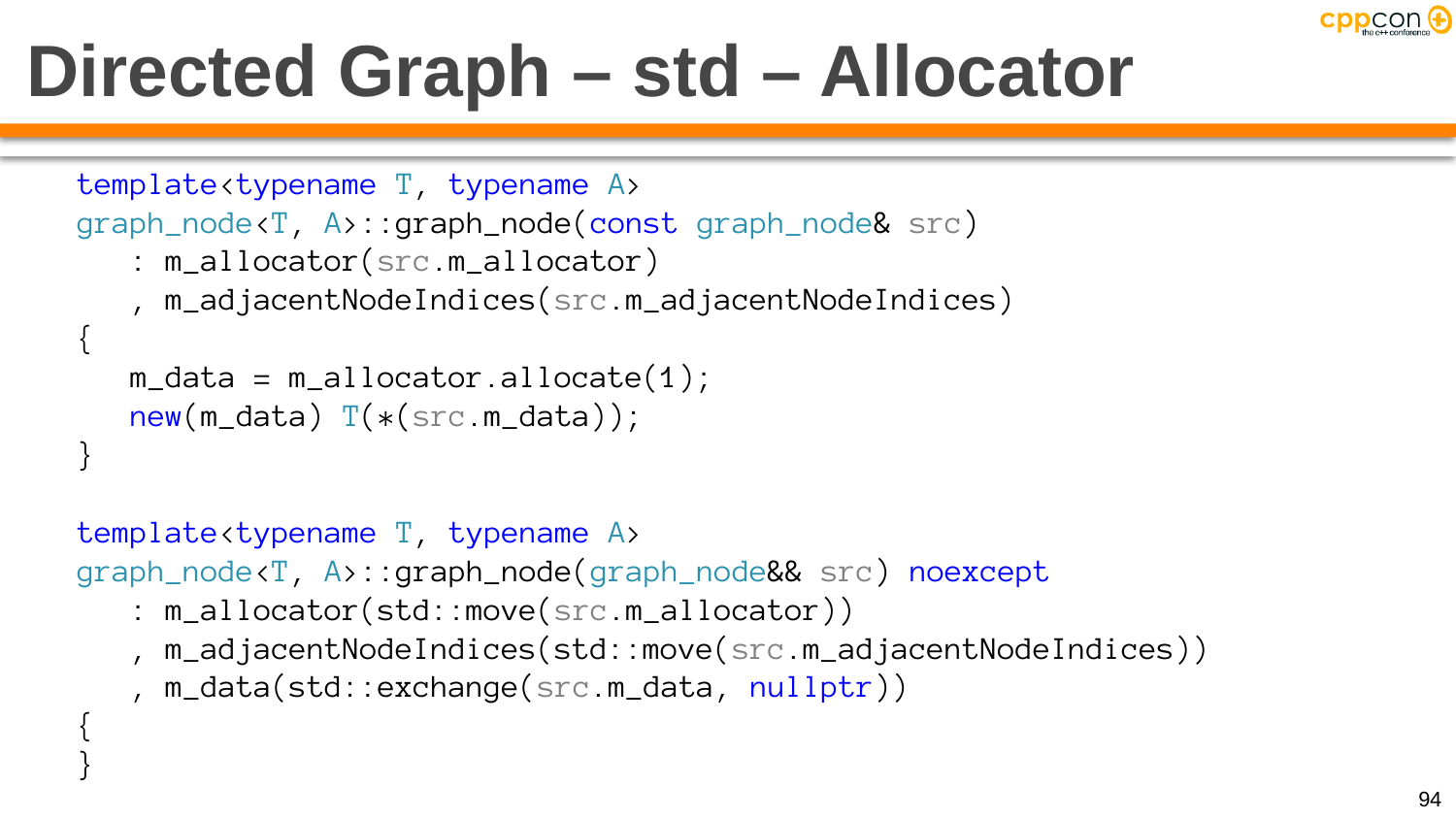

# Directed Graph – std – Allocator
template<typename T, typename A>
graph_node<T, A>::graph_node(const graph_node& src)
   : m_allocator(src.m_allocator)
   , m_adjacentNodeIndices(src.m_adjacentNodeIndices)
{
   m_data = m_allocator.allocate(1);
   new(m_data) T(*(src.m_data));
}

template<typename T, typename A>
graph_node<T, A>::graph_node(graph_node&& src) noexcept
   : m_allocator(std::move(src.m_allocator))
   , m_adjacentNodeIndices(std::move(src.m_adjacentNodeIndices))
   , m_data(std::exchange(src.m_data, nullptr))
{
}